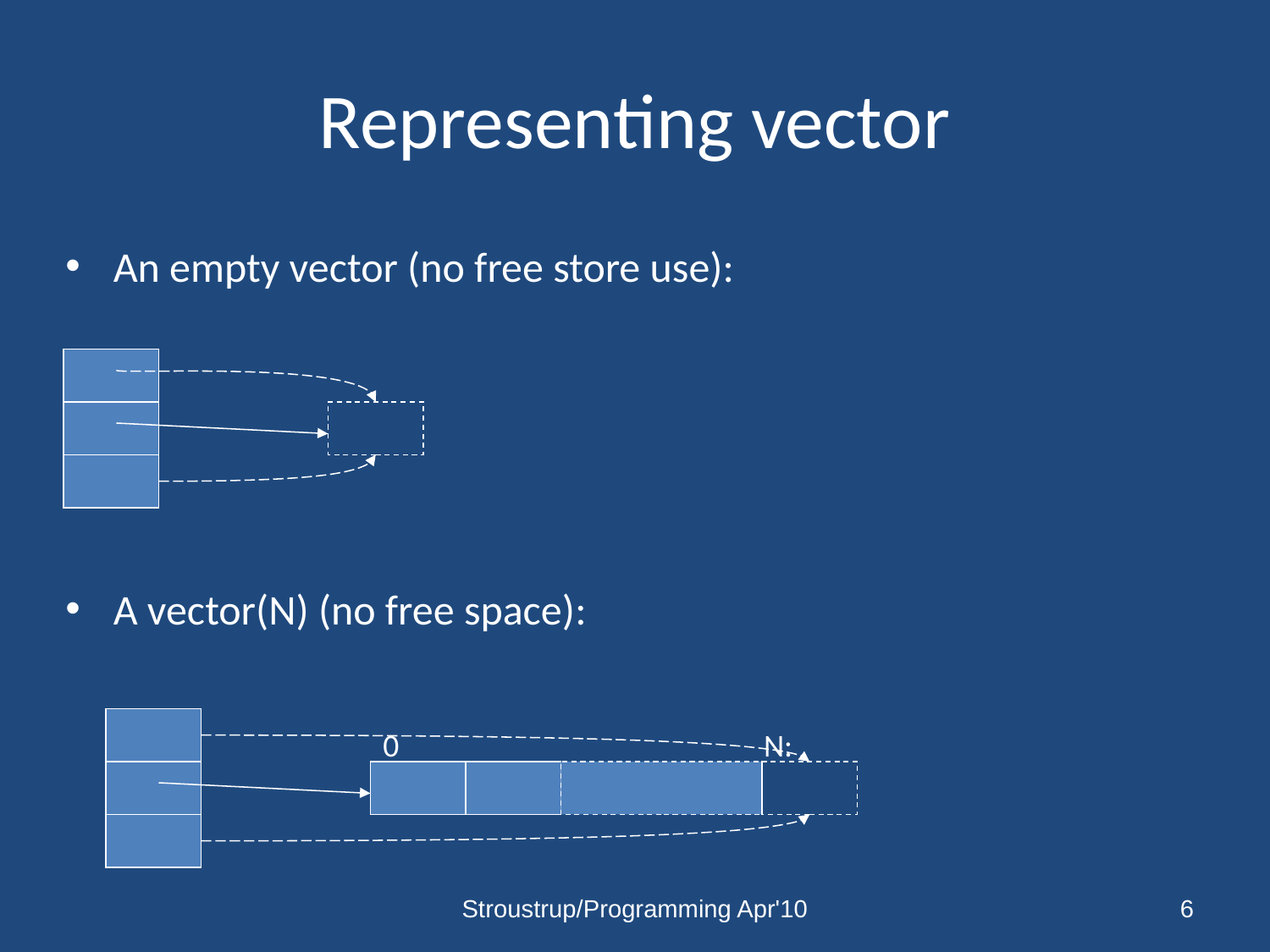

# Representing vector
An empty vector (no free store use):

A vector(N) (no free space):

0
N:

Stroustrup/Programming Apr'10
6